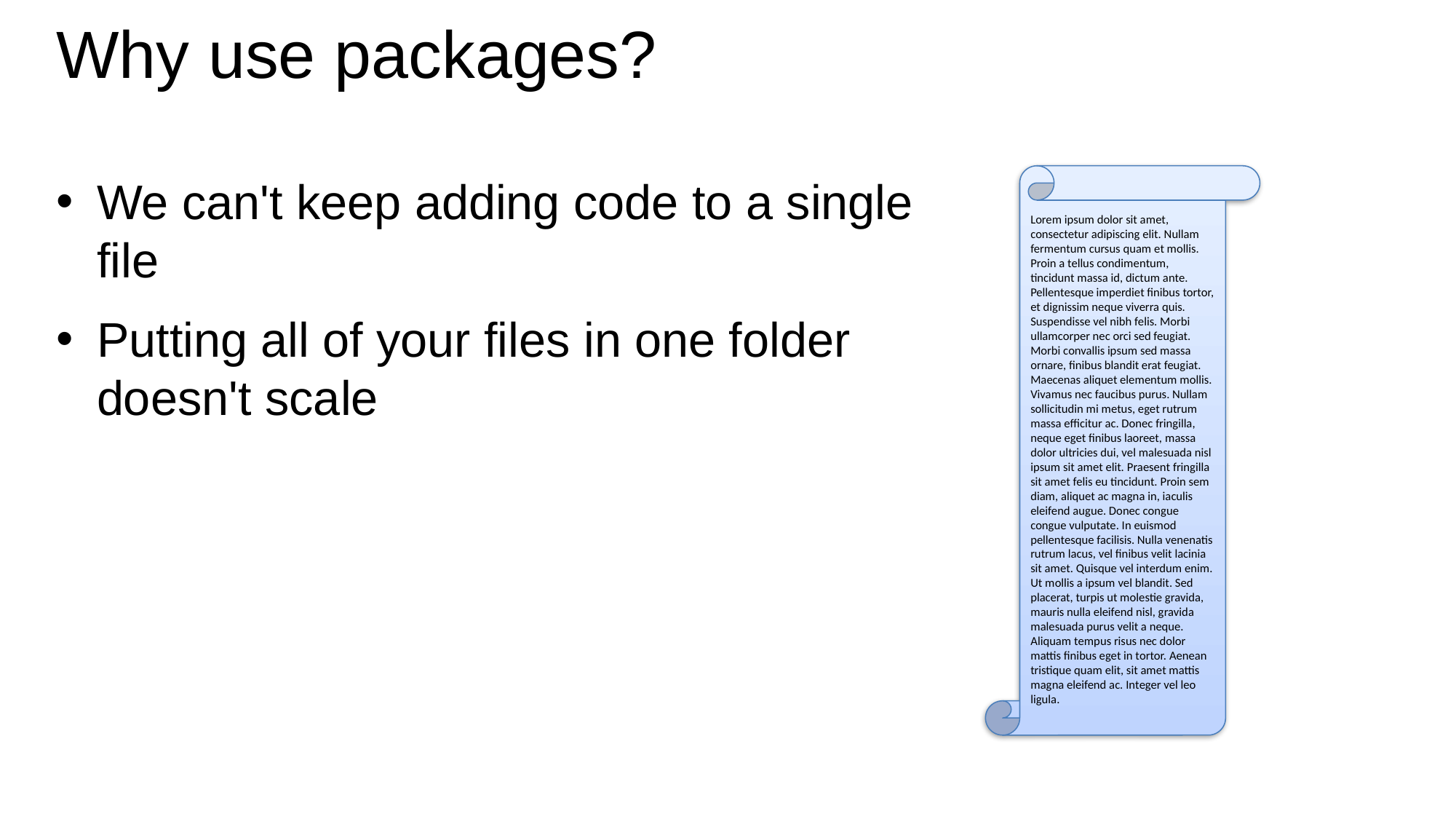

# Why use packages?
We can't keep adding code to a single file
Putting all of your files in one folder doesn't scale
Lorem ipsum dolor sit amet, consectetur adipiscing elit. Nullam fermentum cursus quam et mollis. Proin a tellus condimentum, tincidunt massa id, dictum ante. Pellentesque imperdiet finibus tortor, et dignissim neque viverra quis. Suspendisse vel nibh felis. Morbi ullamcorper nec orci sed feugiat. Morbi convallis ipsum sed massa ornare, finibus blandit erat feugiat. Maecenas aliquet elementum mollis. Vivamus nec faucibus purus. Nullam sollicitudin mi metus, eget rutrum massa efficitur ac. Donec fringilla, neque eget finibus laoreet, massa dolor ultricies dui, vel malesuada nisl ipsum sit amet elit. Praesent fringilla sit amet felis eu tincidunt. Proin sem diam, aliquet ac magna in, iaculis eleifend augue. Donec congue congue vulputate. In euismod pellentesque facilisis. Nulla venenatis rutrum lacus, vel finibus velit lacinia sit amet. Quisque vel interdum enim. Ut mollis a ipsum vel blandit. Sed placerat, turpis ut molestie gravida, mauris nulla eleifend nisl, gravida malesuada purus velit a neque. Aliquam tempus risus nec dolor mattis finibus eget in tortor. Aenean tristique quam elit, sit amet mattis magna eleifend ac. Integer vel leo ligula.